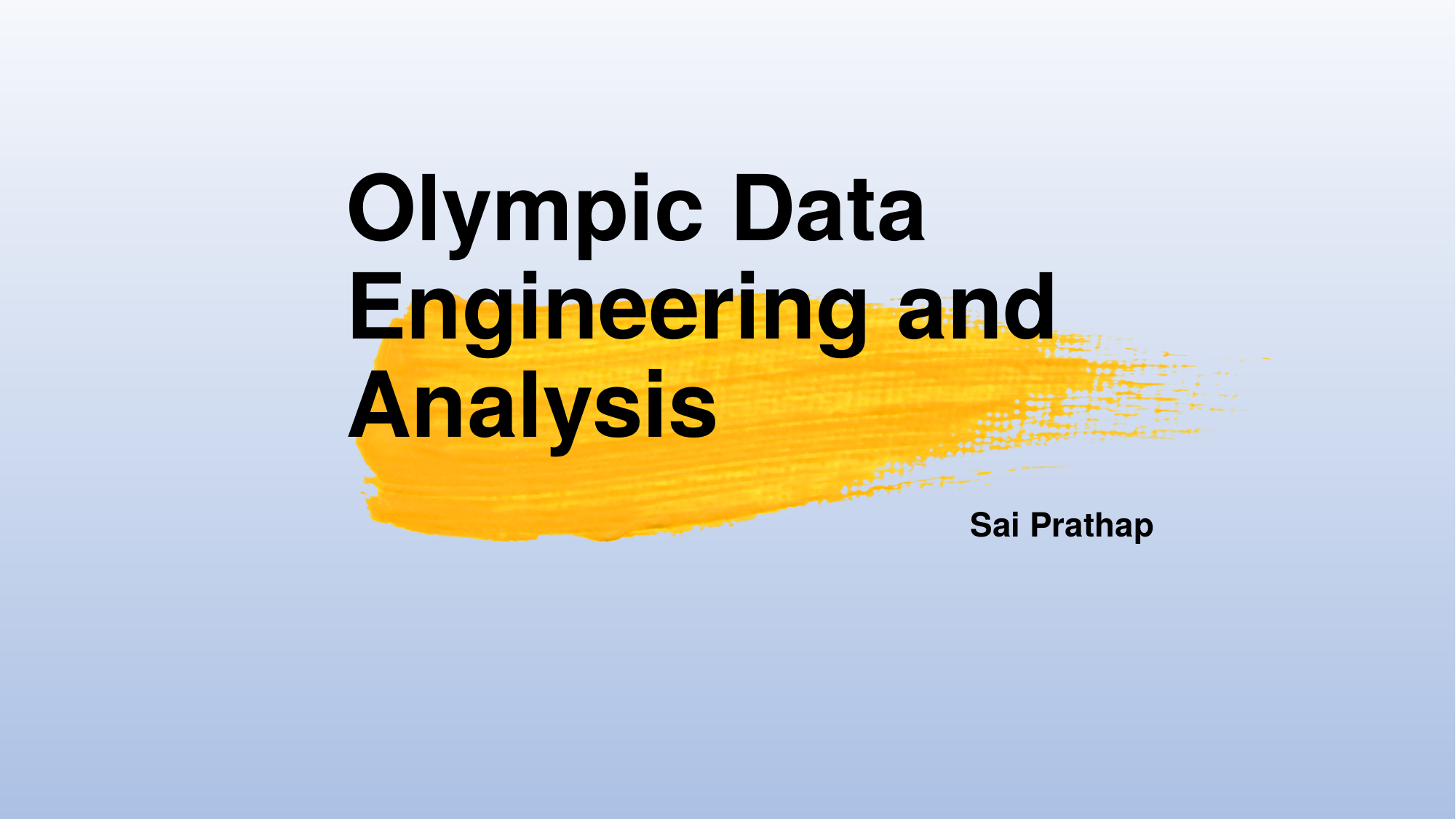

Olympic Data Engineering and Analysis
Sai Prathap